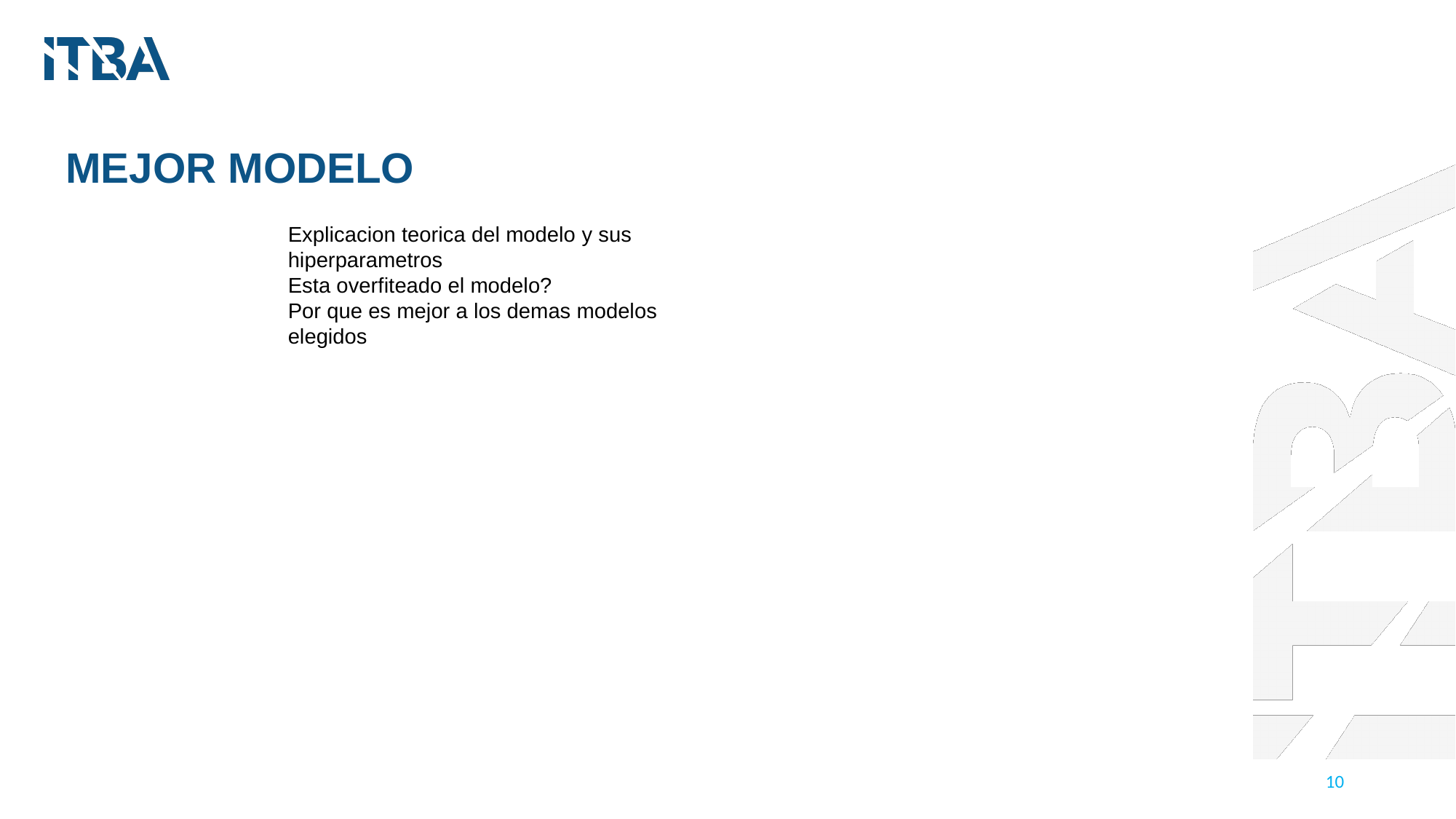

MEJOR MODELO
Explicacion teorica del modelo y sus hiperparametros
Esta overfiteado el modelo?
Por que es mejor a los demas modelos elegidos

10